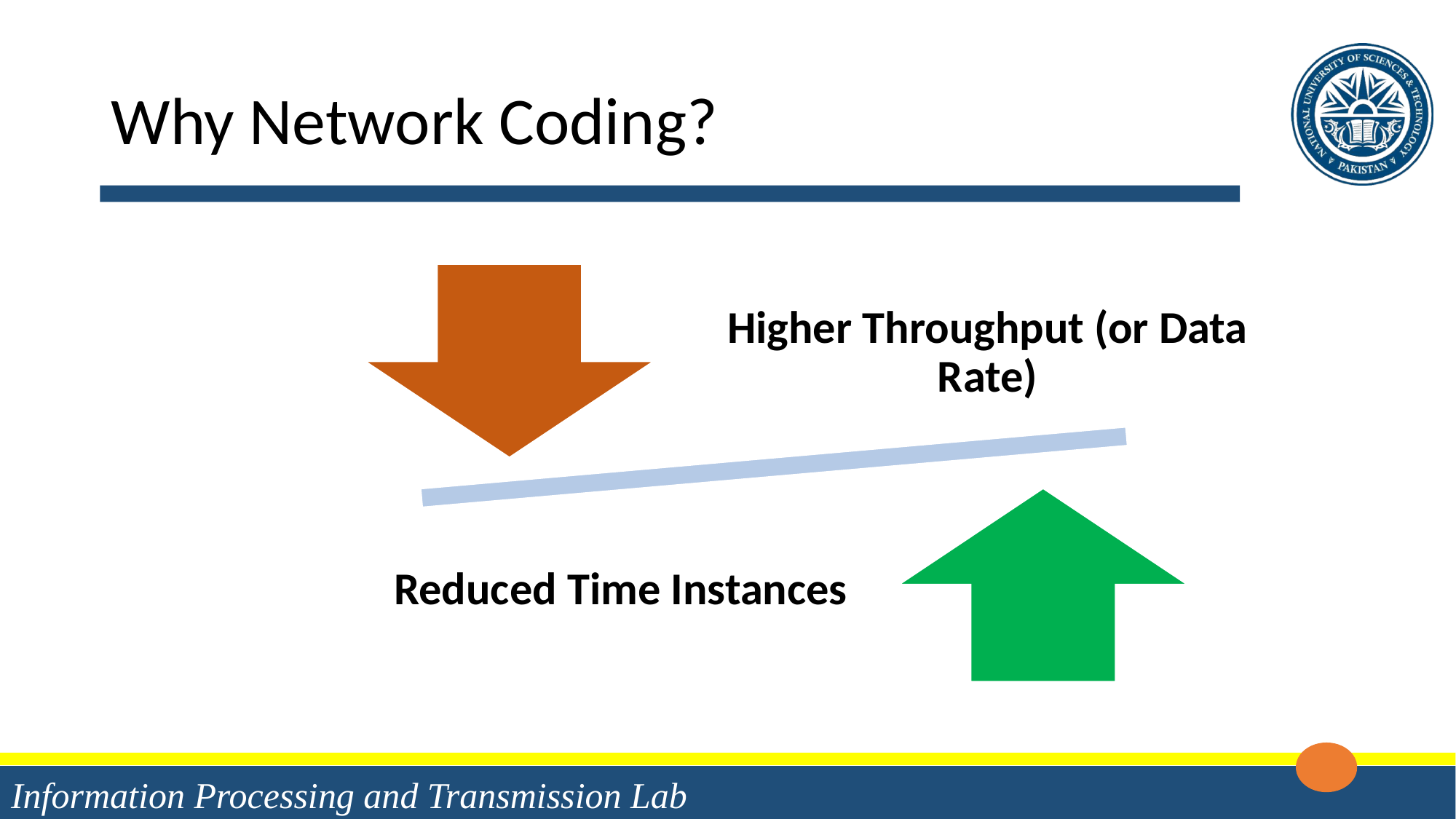

# Why Network Coding?

Reduced Time Instances

Higher Throughput (or Data Rate)

5

Information Processing and Transmission Lab